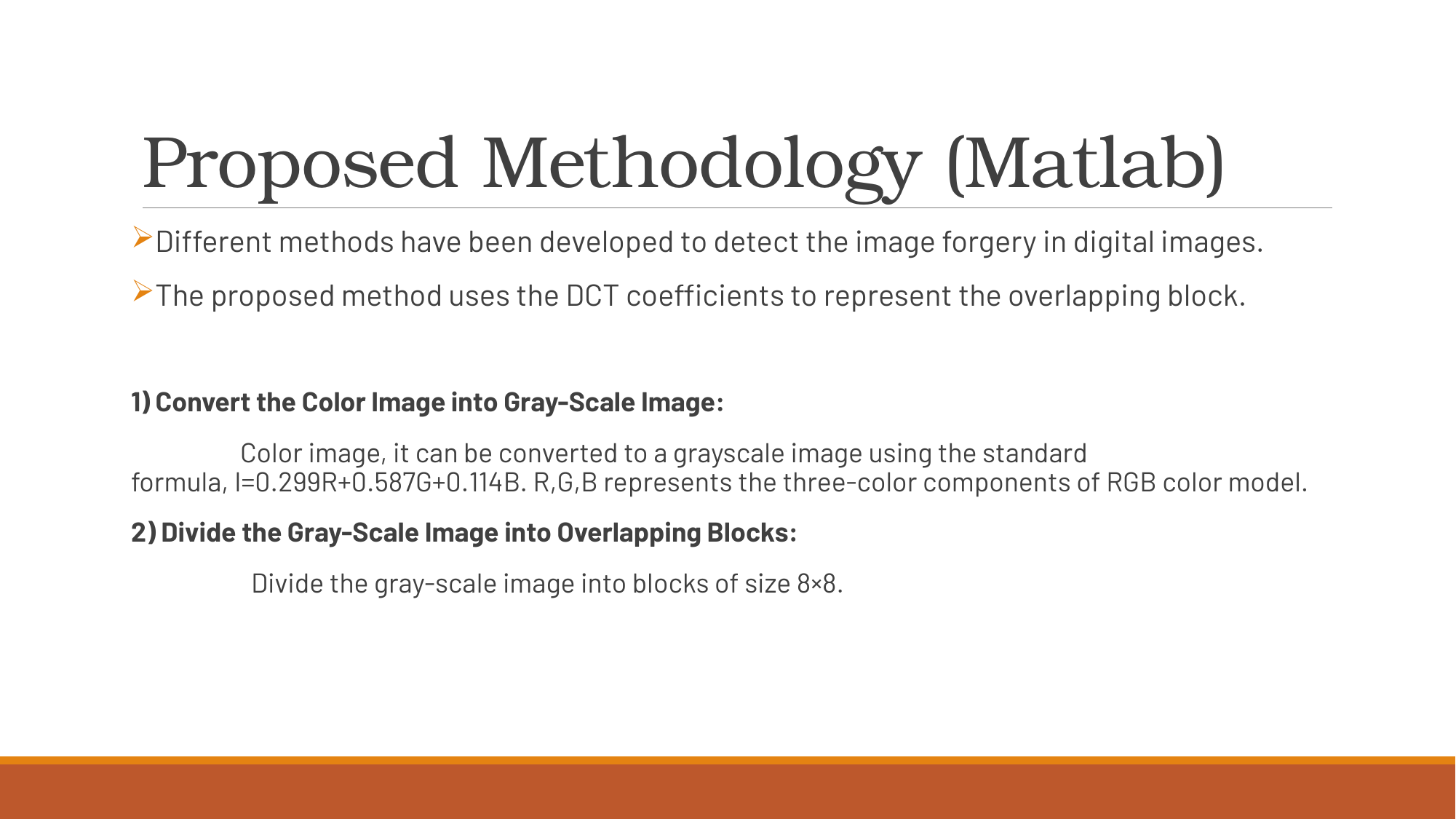

# Proposed Methodology (Matlab)
Different methods have been developed to detect the image forgery in digital images.
The proposed method uses the DCT coefficients to represent the overlapping block.

1) Convert the Color Image into Gray-Scale Image:
  	Color image, it can be converted to a grayscale image using the standard   formula, I=0.299R+0.587G+0.114B. R,G,B represents the three-color components of RGB color model.
2) Divide the Gray-Scale Image into Overlapping Blocks:
    	Divide the gray-scale image into blocks of size 8×8.